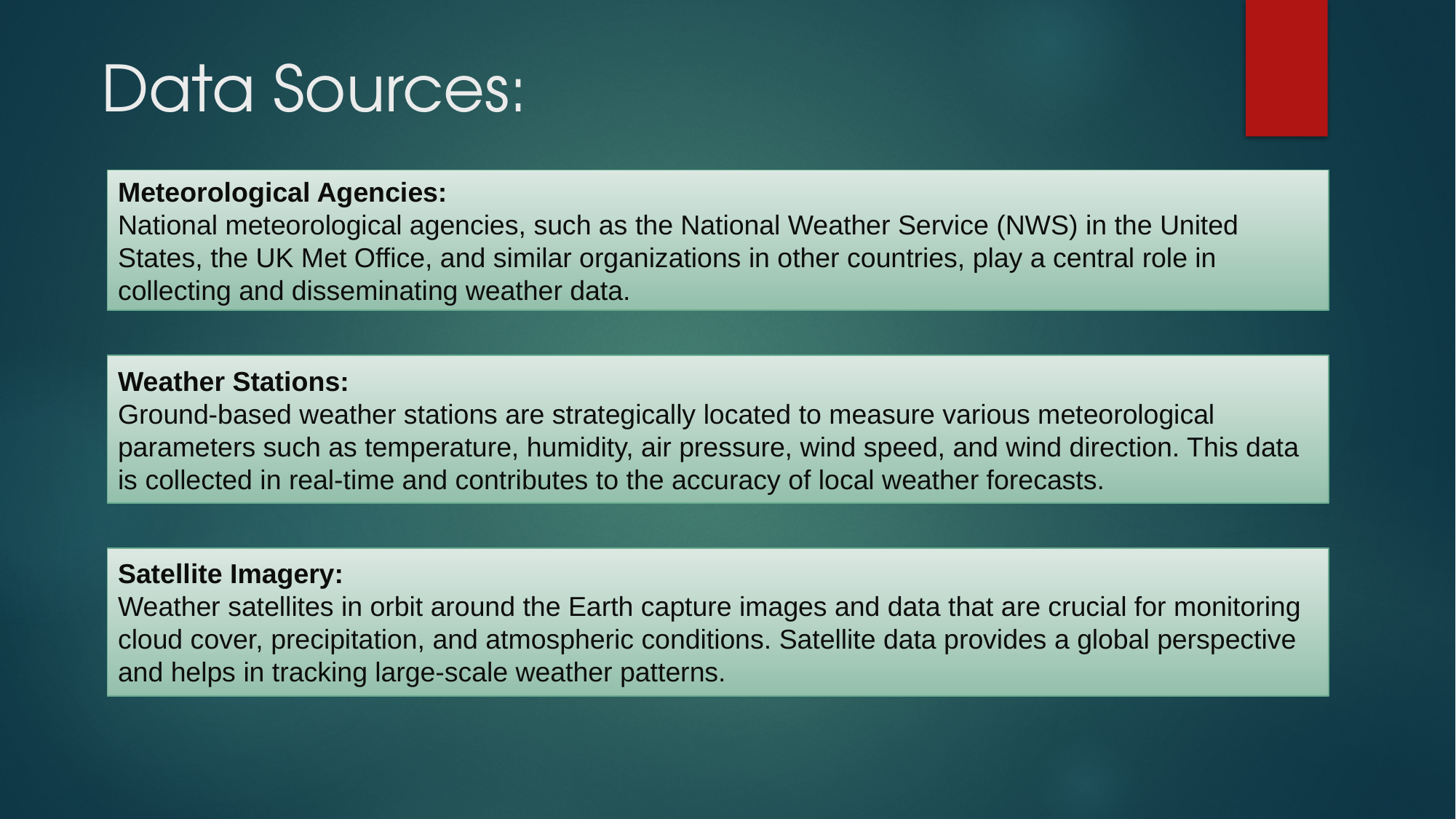

# Data Sources:
Meteorological Agencies:
National meteorological agencies, such as the National Weather Service (NWS) in the United States, the UK Met Office, and similar organizations in other countries, play a central role in collecting and disseminating weather data.
Weather Stations:
Ground-based weather stations are strategically located to measure various meteorological parameters such as temperature, humidity, air pressure, wind speed, and wind direction. This data is collected in real-time and contributes to the accuracy of local weather forecasts.
Satellite Imagery:
Weather satellites in orbit around the Earth capture images and data that are crucial for monitoring cloud cover, precipitation, and atmospheric conditions. Satellite data provides a global perspective and helps in tracking large-scale weather patterns.